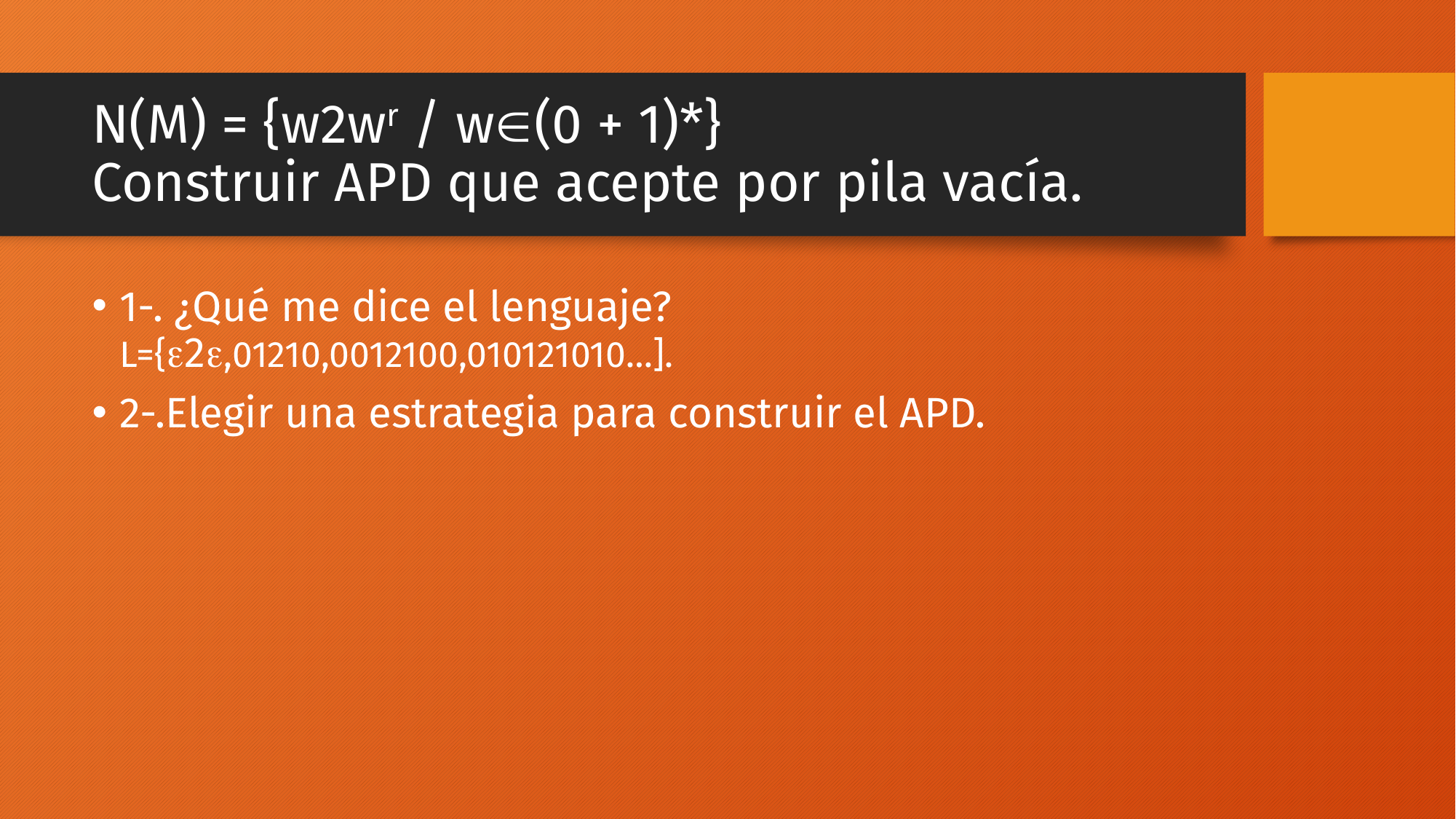

# N(M) = {w2wr / w∈(0 + 1)*} Construir APD que acepte por pila vacía.
1-. ¿Qué me dice el lenguaje? L={ε2ε,01210,0012100,010121010…].
2-.Elegir una estrategia para construir el APD.